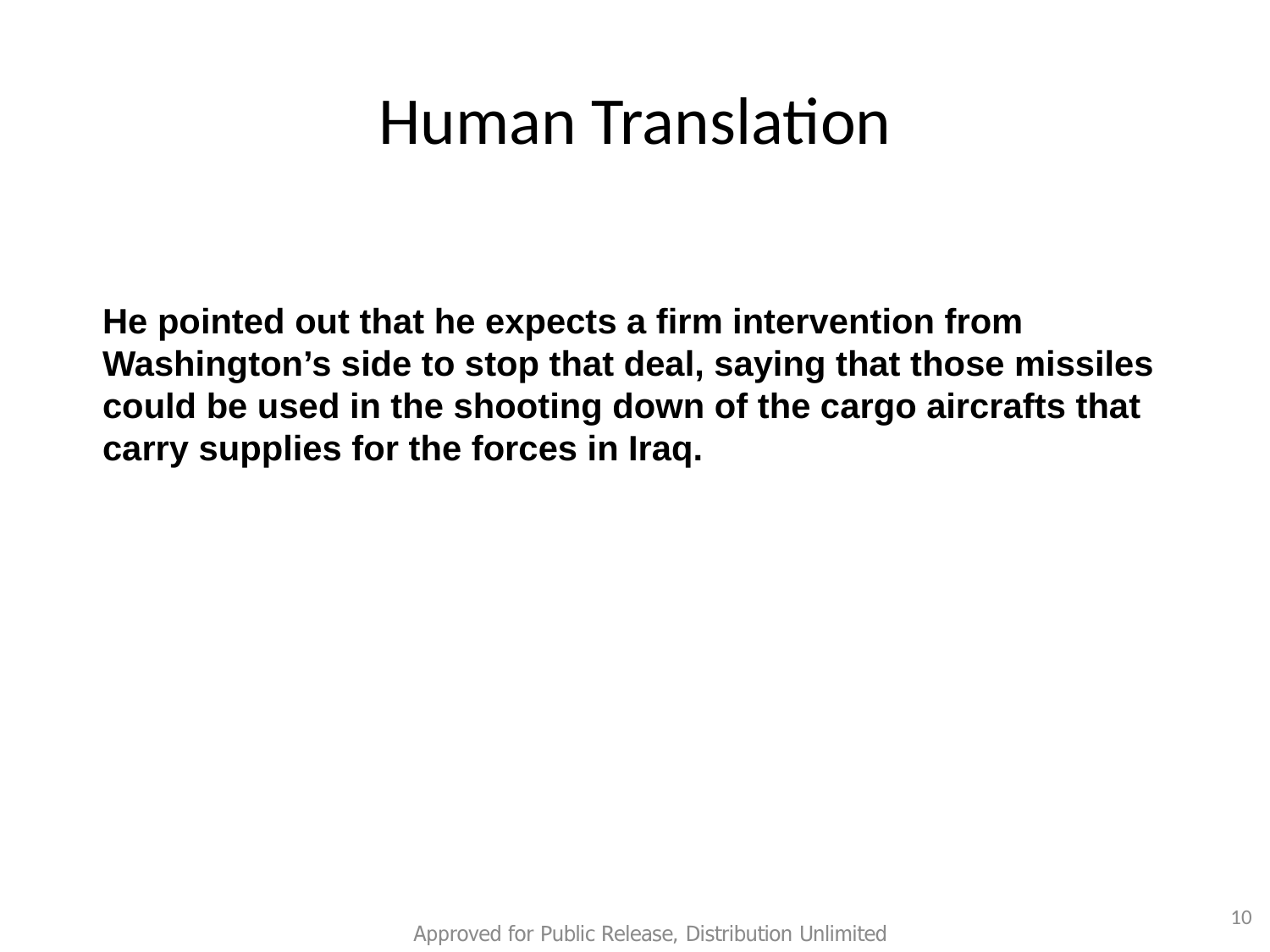

# Human Translation
He pointed out that he expects a firm intervention from Washington’s side to stop that deal, saying that those missiles could be used in the shooting down of the cargo aircrafts that carry supplies for the forces in Iraq.
10
Approved for Public Release, Distribution Unlimited